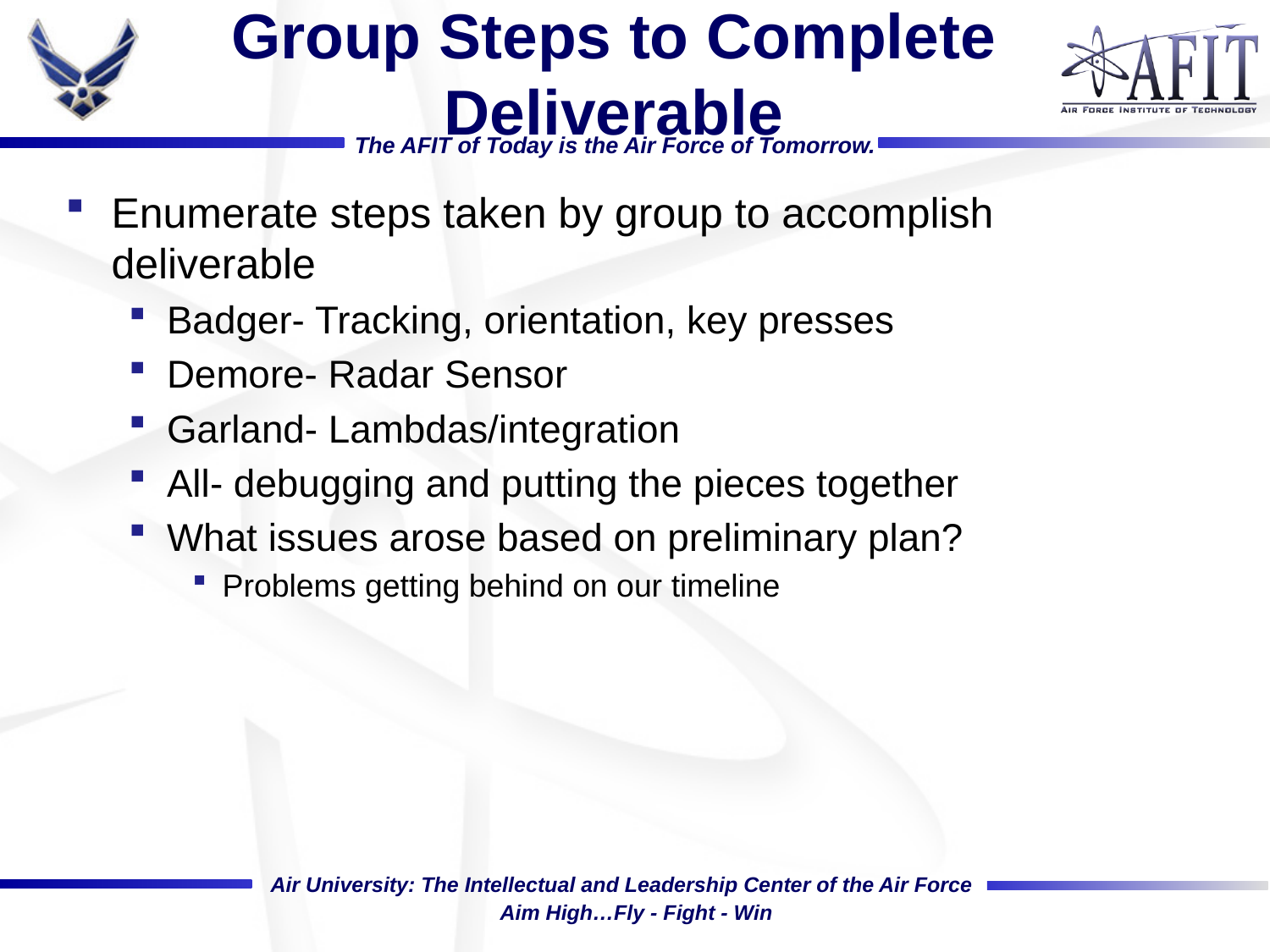

# Group Steps to Complete Deliverable
Enumerate steps taken by group to accomplish deliverable
Badger- Tracking, orientation, key presses
Demore- Radar Sensor
Garland- Lambdas/integration
All- debugging and putting the pieces together
What issues arose based on preliminary plan?
Problems getting behind on our timeline